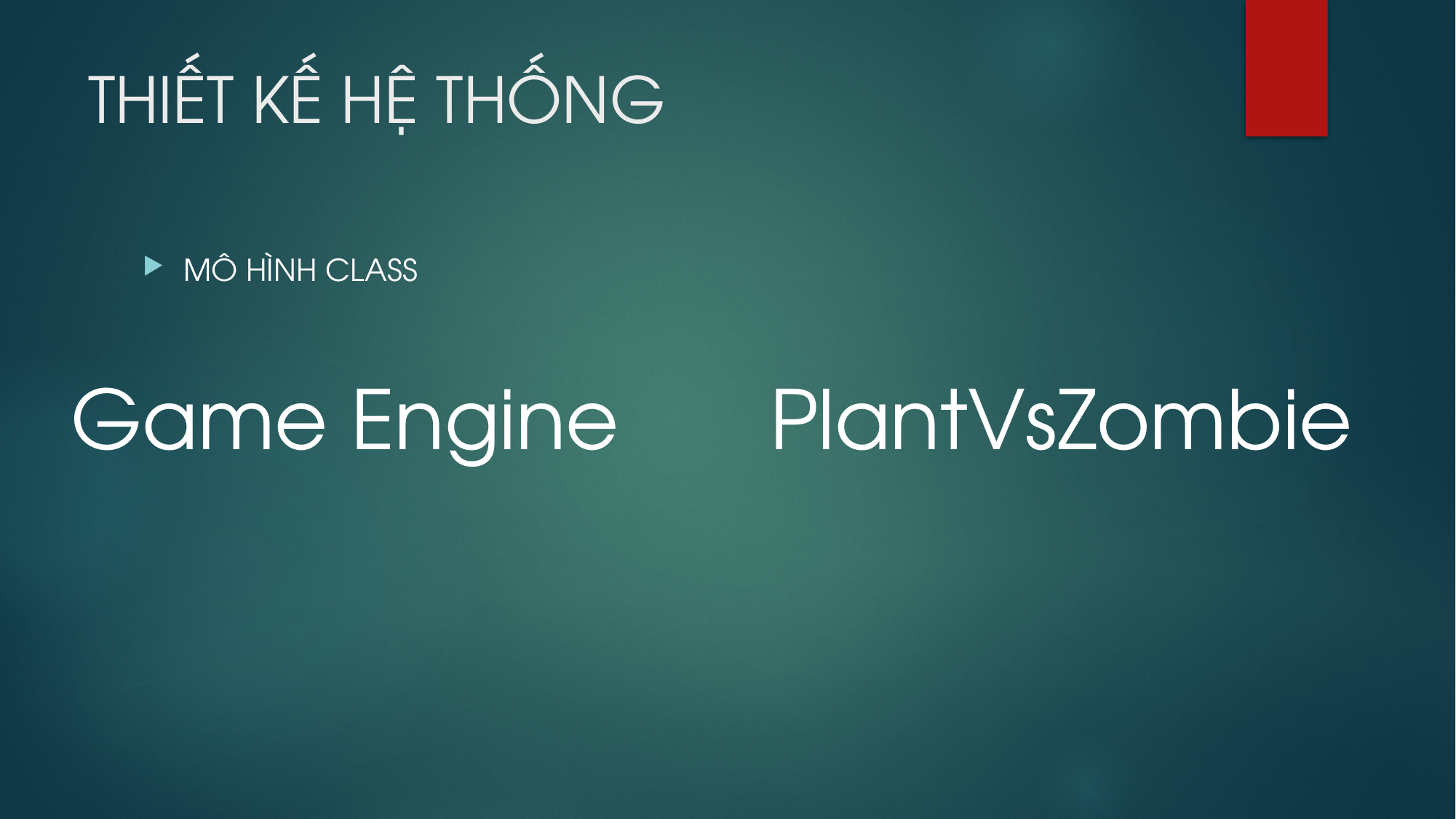

# THIẾT KẾ HỆ THỐNG
MÔ HÌNH CLASS
Game Engine
PlantVsZombie